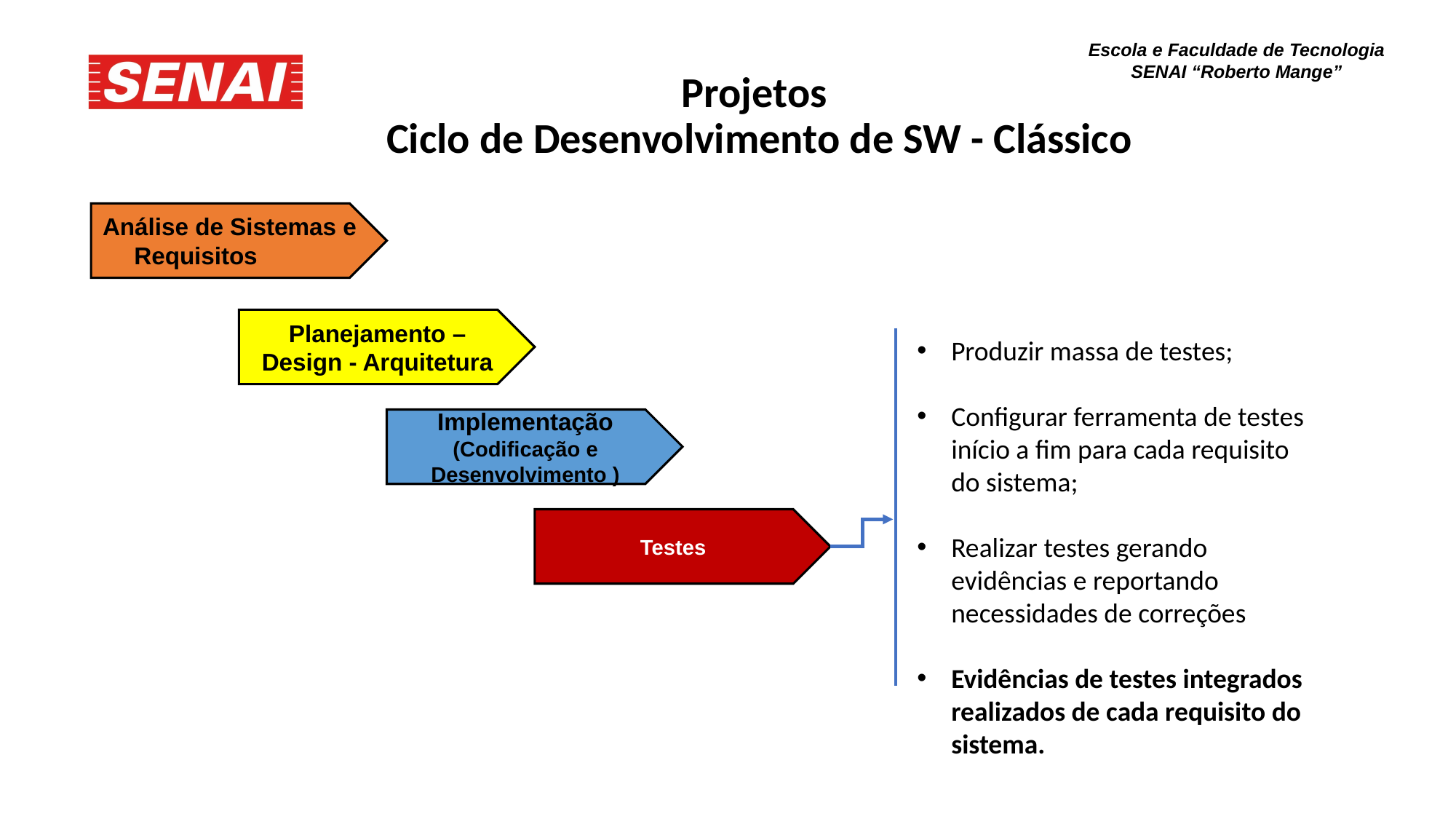

Projetos
Ciclo de Desenvolvimento de SW - Clássico
Análise de Sistemas e Requisitos
Planejamento – Design - Arquitetura
Produzir massa de testes;

Configurar ferramenta de testes início a fim para cada requisito do sistema;
Realizar testes gerando evidências e reportando necessidades de correções
Evidências de testes integrados realizados de cada requisito do sistema.

Implementação (Codificação e Desenvolvimento )
Testes